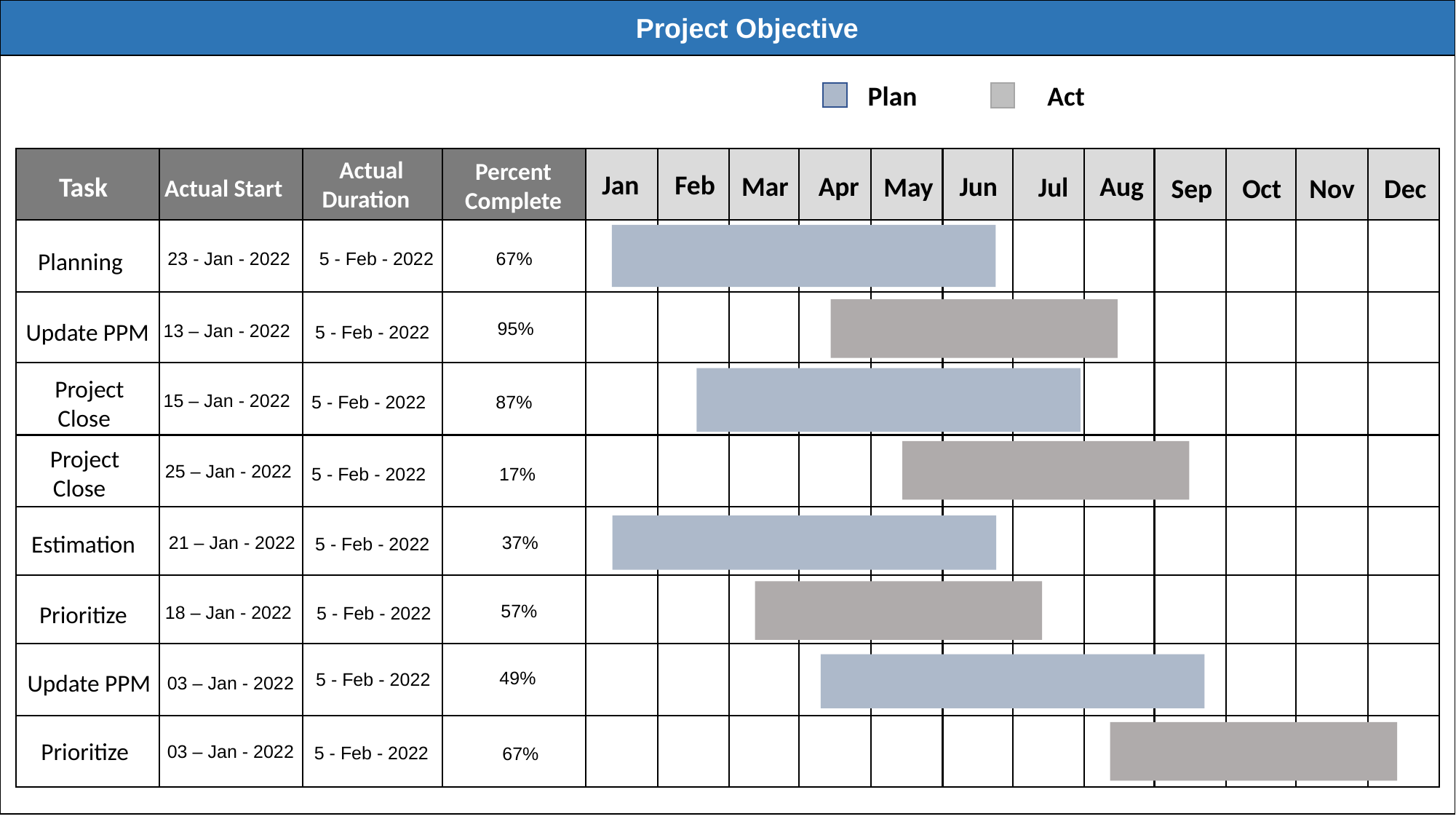

Project Objective

Plan
Act

Actual Duration
Percent Complete
Feb
Jan
Mar
Apr
Jun
Aug
May
Jul
Task
Planning
Update PPM
Project Close
Project Close
Estimation
Prioritize
Update PPM
Prioritize
Dec
Sep
Oct
Nov
Actual Start

67%
5 - Feb - 2022
23 - Jan - 2022

95%
13 – Jan - 2022
5 - Feb - 2022

15 – Jan - 2022
87%
5 - Feb - 2022

25 – Jan - 2022
17%
5 - Feb - 2022

37%
21 – Jan - 2022
5 - Feb - 2022

57%
18 – Jan - 2022
5 - Feb - 2022

49%
5 - Feb - 2022
03 – Jan - 2022

03 – Jan - 2022
5 - Feb - 2022
67%